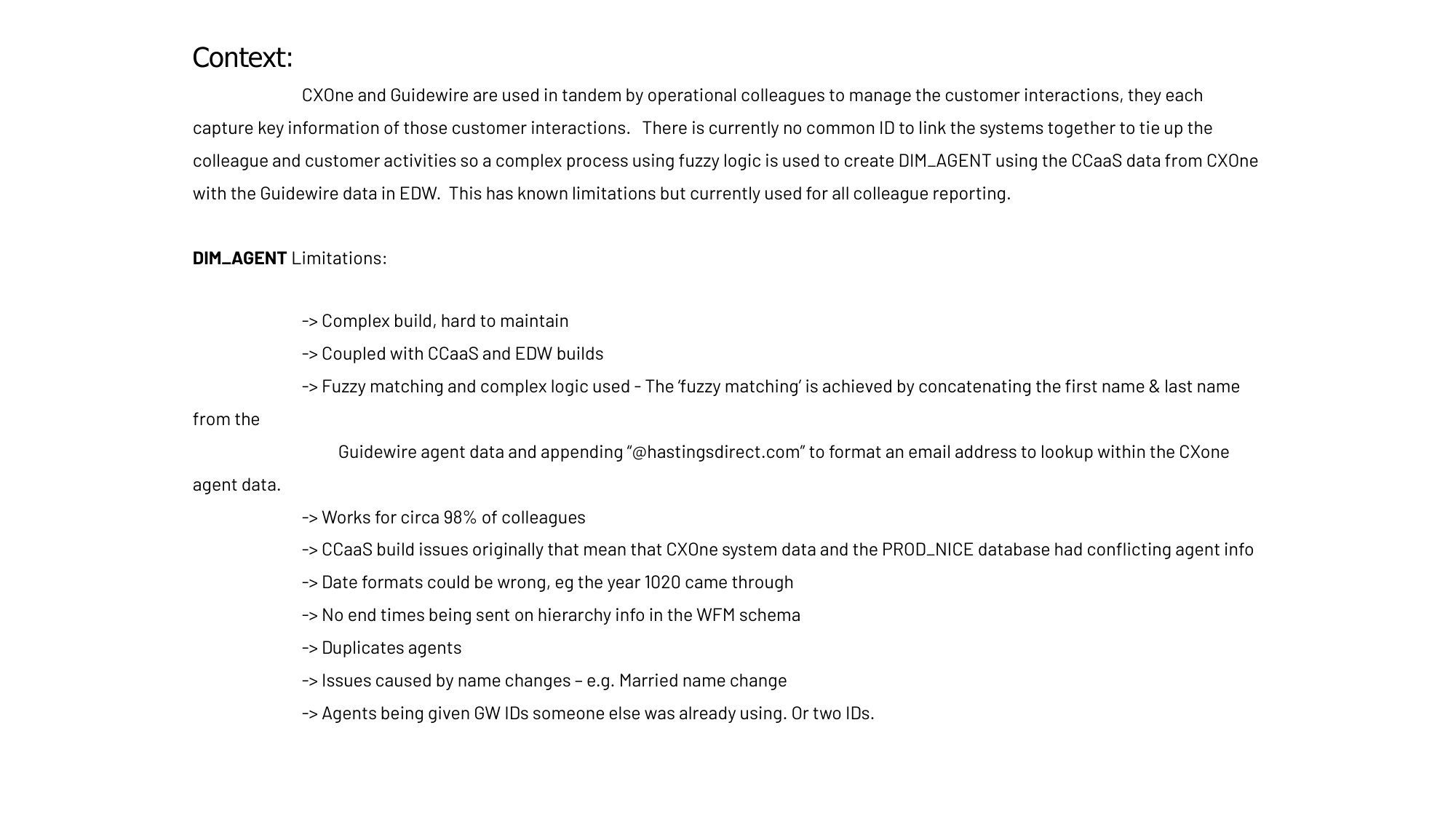

# Context: CXOne and Guidewire are used in tandem by operational colleagues to manage the customer interactions, they each capture key information of those customer interactions.   There is currently no common ID to link the systems together to tie up the colleague and customer activities so a complex process using fuzzy logic is used to create DIM_AGENT using the CCaaS data from CXOne with the Guidewire data in EDW.  This has known limitations but currently used for all colleague reporting. DIM_AGENT Limitations: -> Complex build, hard to maintain -> Coupled with CCaaS and EDW builds -> Fuzzy matching and complex logic used - The ‘fuzzy matching’ is achieved by concatenating the first name & last name from the Guidewire agent data and appending “@hastingsdirect.com” to format an email address to lookup within the CXone agent data. -> Works for circa 98% of colleagues -> CCaaS build issues originally that mean that CXOne system data and the PROD_NICE database had conflicting agent info -> Date formats could be wrong, eg the year 1020 came through -> No end times being sent on hierarchy info in the WFM schema -> Duplicates agents -> Issues caused by name changes – e.g. Married name change -> Agents being given GW IDs someone else was already using. Or two IDs.